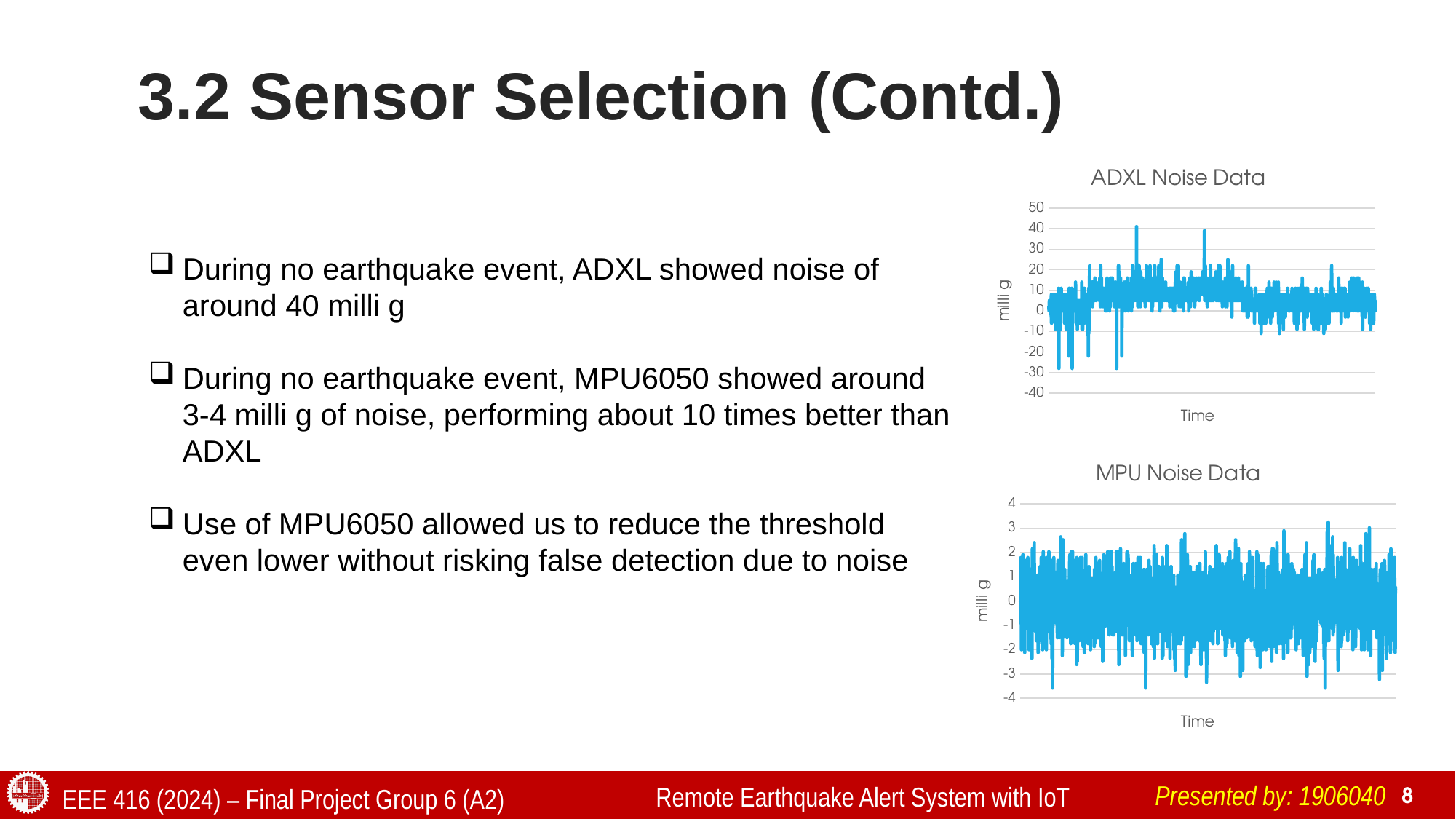

# 3.2 Sensor Selection (Contd.)

### Chart: ADXL Noise Data

| Category |  |
|---|---|

During no earthquake event, ADXL showed noise of around 40 milli g

During no earthquake event, MPU6050 showed around 3-4 milli g of noise, performing about 10 times better than ADXL

Use of MPU6050 allowed us to reduce the threshold even lower without risking false detection due to noise

### Chart: MPU Noise Data

| Category |  |
|---|---|
Presented by: 1906040
Remote Earthquake Alert System with IoT
EEE 416 (2024) – Final Project Group 6 (A2)
8